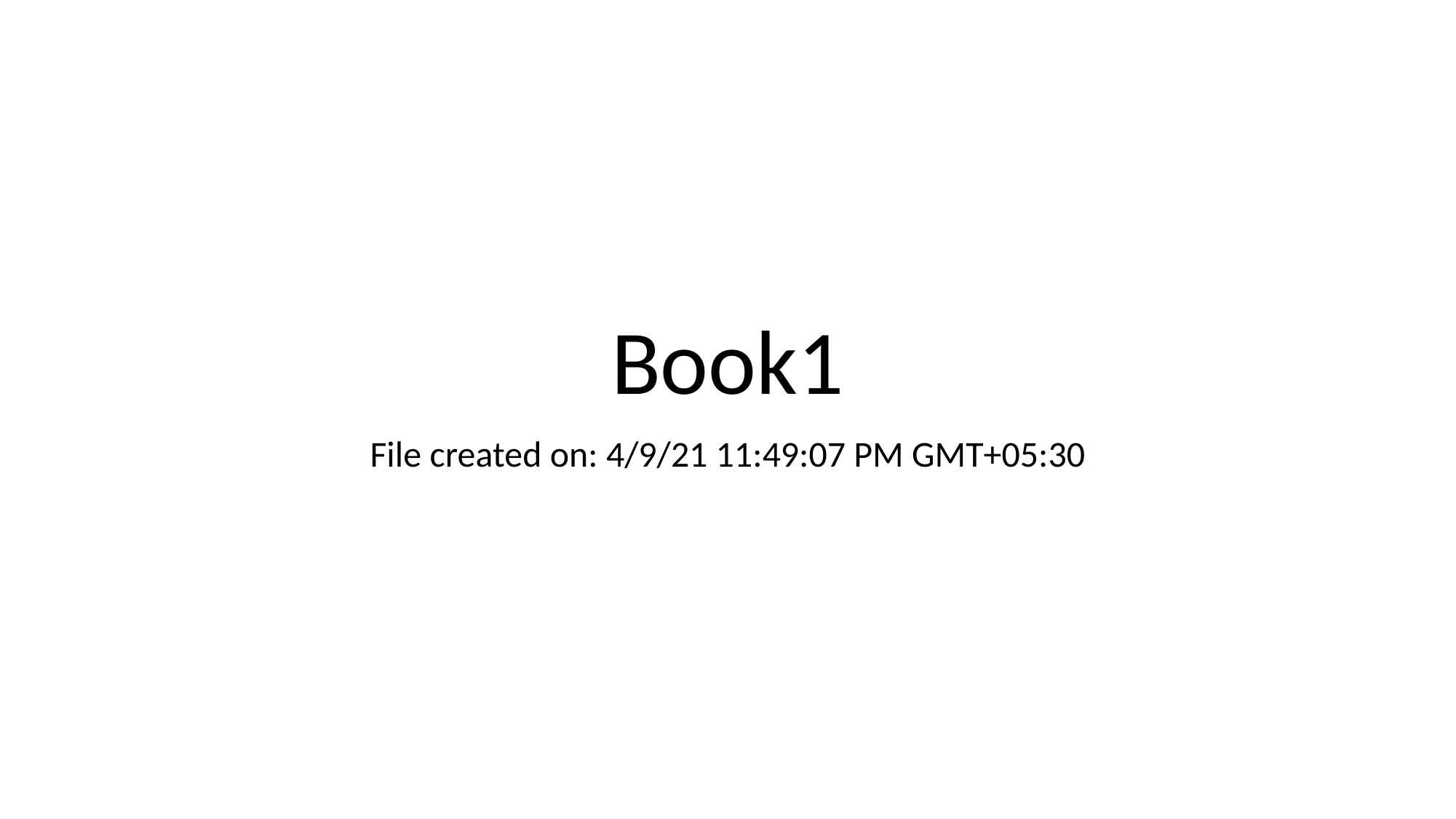

# Book1
File created on: 4/9/21 11:49:07 PM GMT+05:30